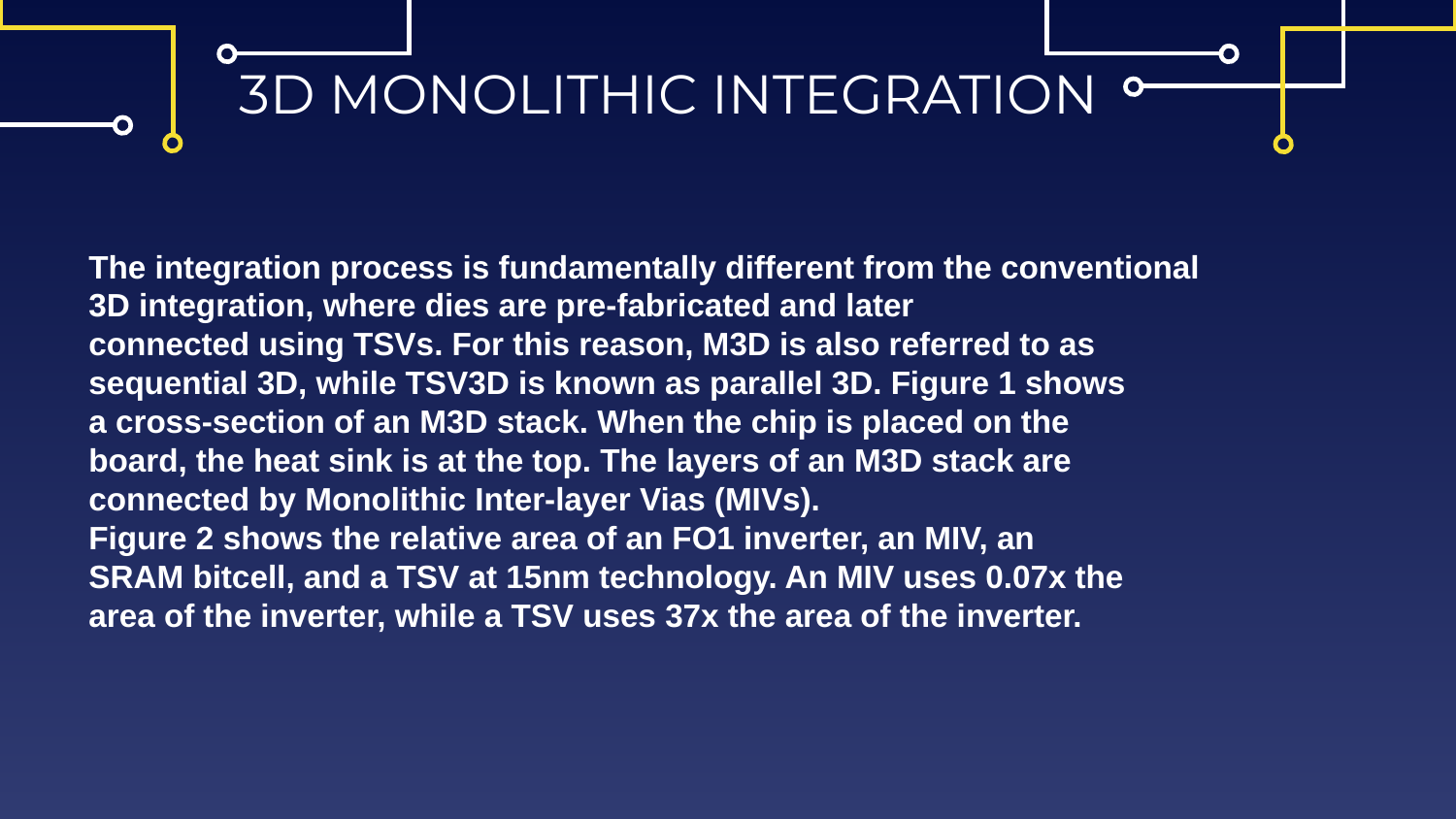

# 3D MONOLITHIC INTEGRATION
The integration process is fundamentally different from the conventional
3D integration, where dies are pre-fabricated and later
connected using TSVs. For this reason, M3D is also referred to as
sequential 3D, while TSV3D is known as parallel 3D. Figure 1 shows
a cross-section of an M3D stack. When the chip is placed on the
board, the heat sink is at the top. The layers of an M3D stack are
connected by Monolithic Inter-layer Vias (MIVs).
Figure 2 shows the relative area of an FO1 inverter, an MIV, an
SRAM bitcell, and a TSV at 15nm technology. An MIV uses 0.07x the
area of the inverter, while a TSV uses 37x the area of the inverter.